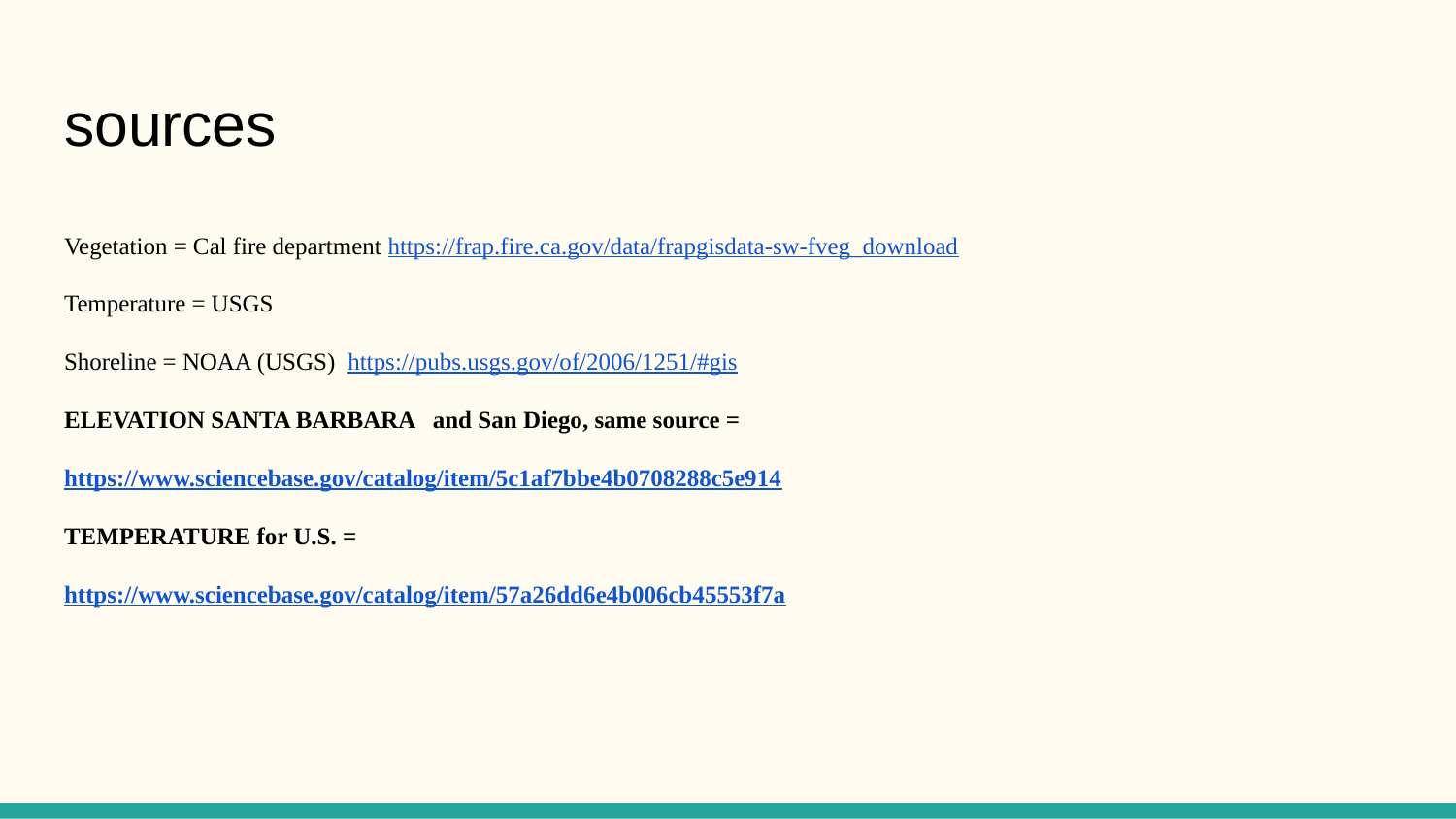

# sources
Vegetation = Cal fire department https://frap.fire.ca.gov/data/frapgisdata-sw-fveg_download
Temperature = USGS
Shoreline = NOAA (USGS)  https://pubs.usgs.gov/of/2006/1251/#gis
ELEVATION SANTA BARBARA   and San Diego, same source =
https://www.sciencebase.gov/catalog/item/5c1af7bbe4b0708288c5e914
TEMPERATURE for U.S. =
https://www.sciencebase.gov/catalog/item/57a26dd6e4b006cb45553f7a